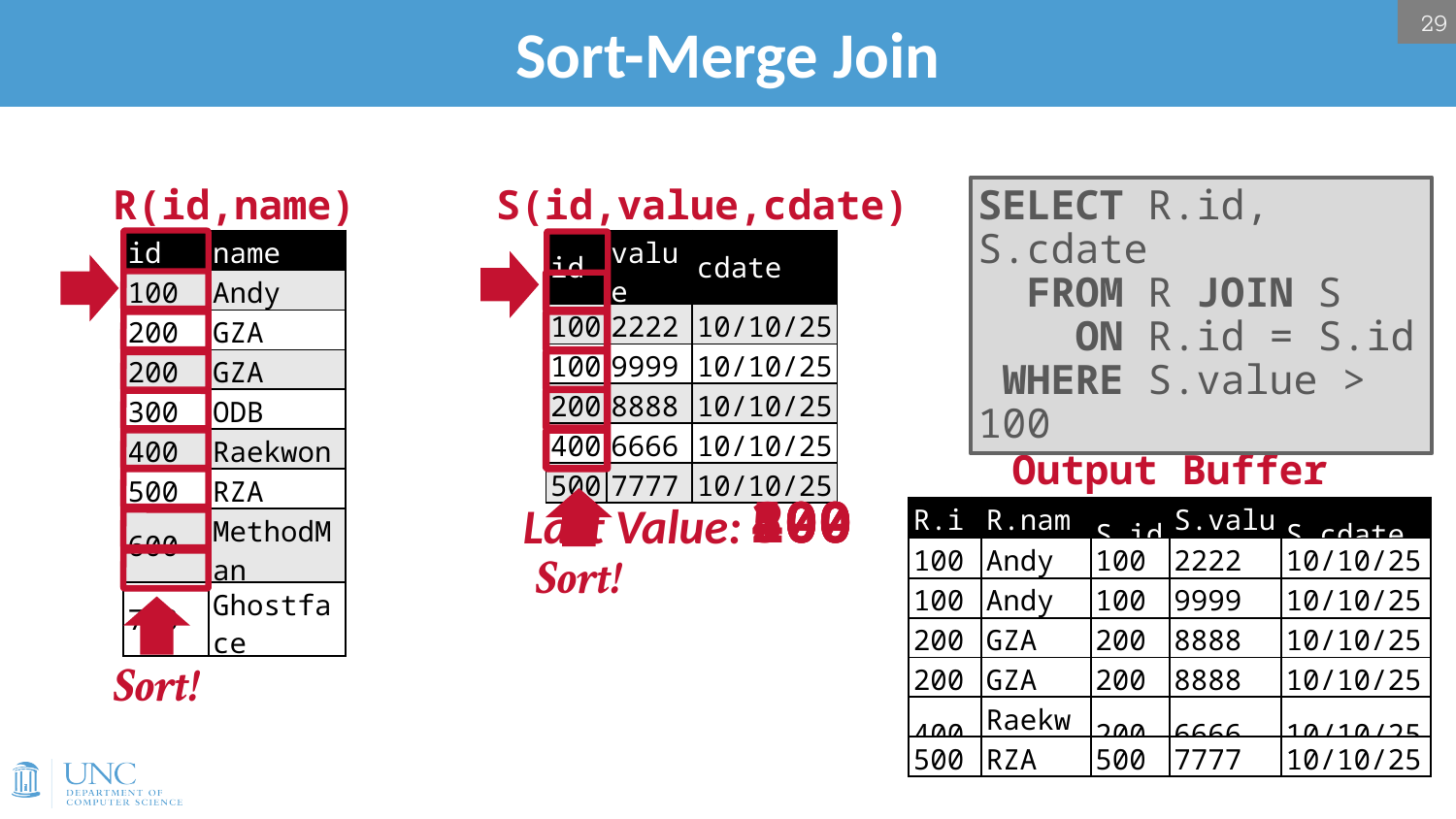

29
# Sort-Merge Join
SELECT R.id, S.cdate
  FROM R JOIN S
    ON R.id = S.id
 WHERE S.value > 100
S(id,value,cdate)
R(id,name)

| id | name |
| --- | --- |
| 600 | MethodMan |
| 200 | GZA |
| 100 | Andy |
| 300 | ODB |
| 500 | RZA |
| 700 | Ghostface |
| 200 | GZA |
| 400 | Raekwon |
| id | name |
| --- | --- |
| 100 | Andy |
| 200 | GZA |
| 200 | GZA |
| 300 | ODB |
| 400 | Raekwon |
| 500 | RZA |
| 600 | MethodMan |
| 700 | Ghostface |
| id | value | cdate |
| --- | --- | --- |
| 100 | 2222 | 10/10/25 |
| 500 | 7777 | 10/10/25 |
| 400 | 6666 | 10/10/25 |
| 100 | 9999 | 10/10/25 |
| 200 | 8888 | 10/10/25 |
| id | value | cdate |
| --- | --- | --- |
| 100 | 2222 | 10/10/25 |
| 100 | 9999 | 10/10/25 |
| 200 | 8888 | 10/10/25 |
| 400 | 6666 | 10/10/25 |
| 500 | 7777 | 10/10/25 |

Output Buffer

200
---
100
400
500

Sort!
| R.id | R.name | S.id | S.value | S.cdate |
| --- | --- | --- | --- | --- |
Last Value:

| 100 | Andy | 100 | 2222 | 10/10/25 |
| --- | --- | --- | --- | --- |

| 100 | Andy | 100 | 9999 | 10/10/25 |
| --- | --- | --- | --- | --- |

Sort!
| 200 | GZA | 200 | 8888 | 10/10/25 |
| --- | --- | --- | --- | --- |
| 200 | GZA | 200 | 8888 | 10/10/25 |
| --- | --- | --- | --- | --- |
| 400 | Raekwon | 200 | 6666 | 10/10/25 |
| --- | --- | --- | --- | --- |
| 500 | RZA | 500 | 7777 | 10/10/25 |
| --- | --- | --- | --- | --- |